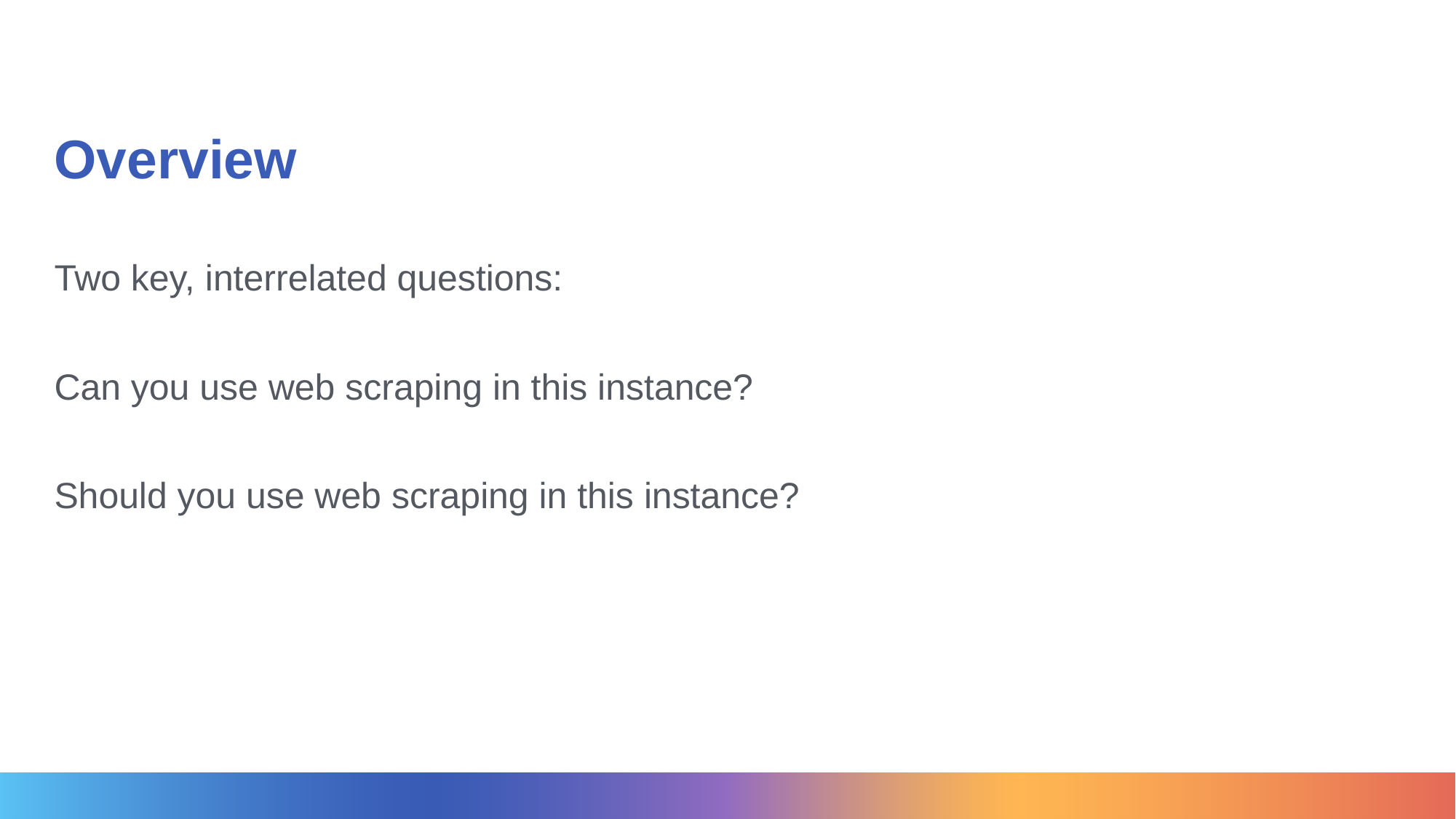

# Overview
Two key, interrelated questions:

Can you use web scraping in this instance?

Should you use web scraping in this instance?